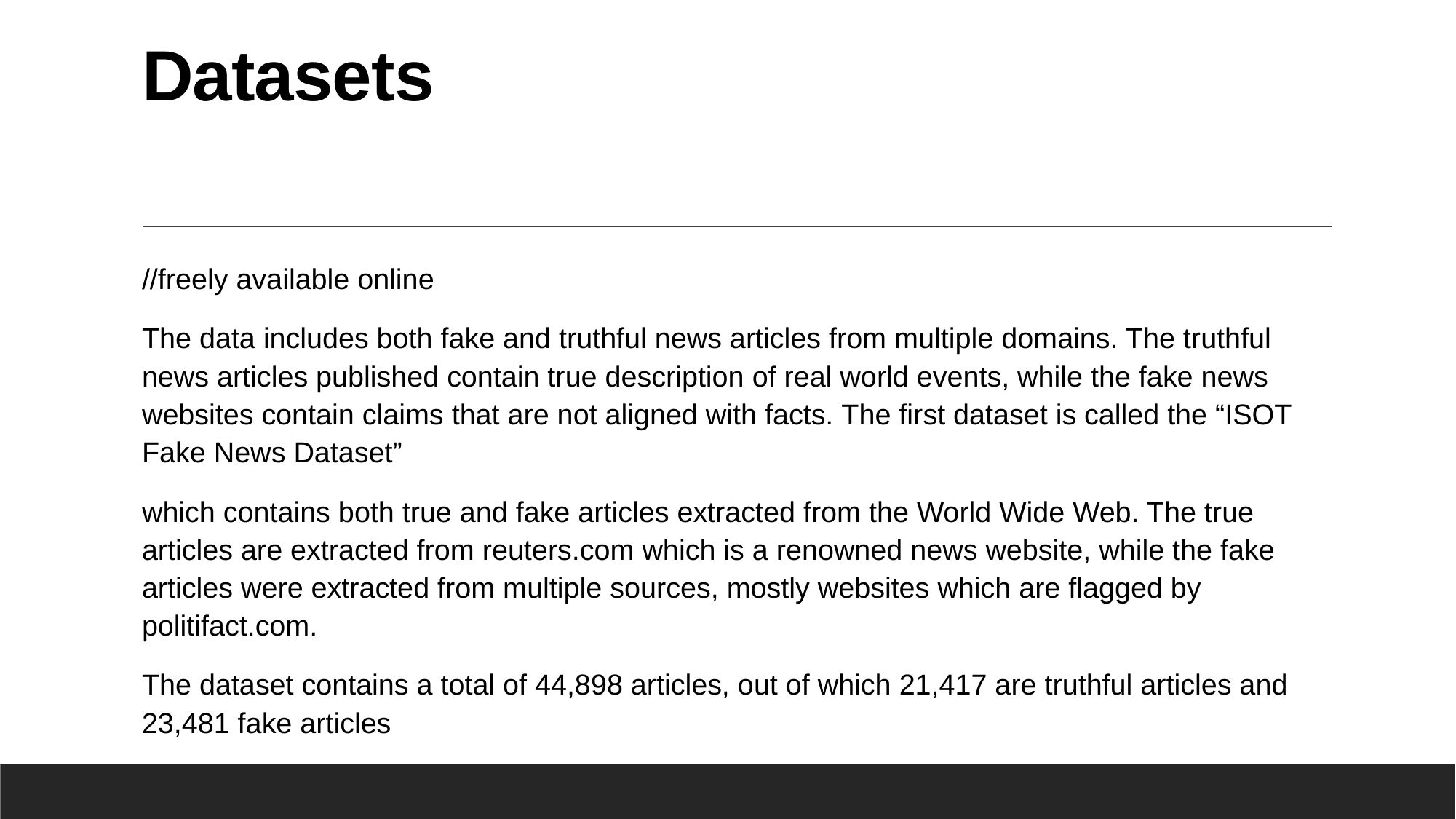

# Datasets
//freely available online
The data includes both fake and truthful news articles from multiple domains. The truthful news articles published contain true description of real world events, while the fake news websites contain claims that are not aligned with facts. The first dataset is called the “ISOT Fake News Dataset”
which contains both true and fake articles extracted from the World Wide Web. The true articles are extracted from reuters.com which is a renowned news website, while the fake articles were extracted from multiple sources, mostly websites which are flagged by politifact.com.
The dataset contains a total of 44,898 articles, out of which 21,417 are truthful articles and 23,481 fake articles